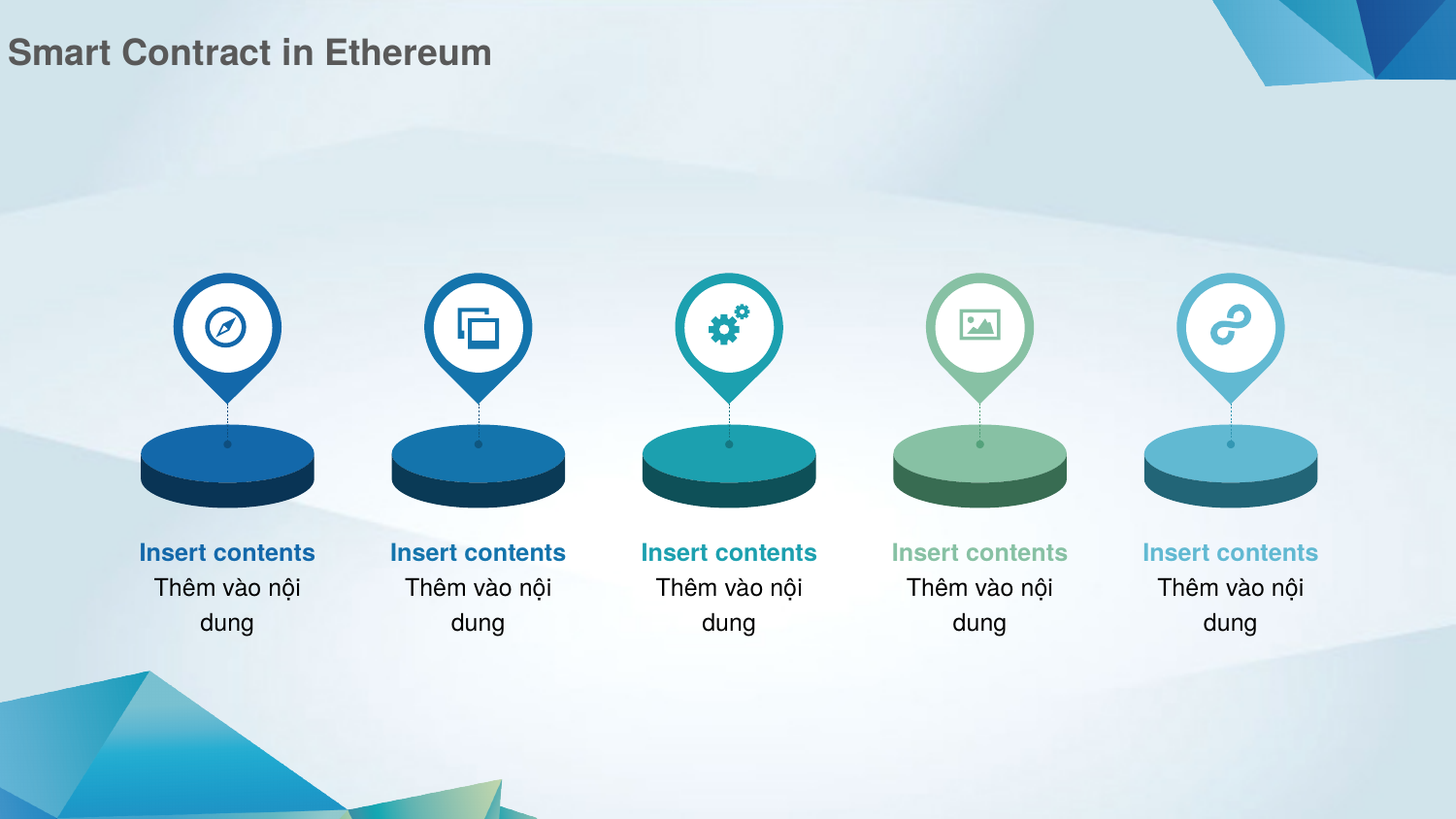

Smart Contract in Ethereum

Insert contents
Thêm vào nội dung
Insert contents
Thêm vào nội dung
Insert contents
Thêm vào nội dung
Insert contents
Thêm vào nội dung
Insert contents
Thêm vào nội dung